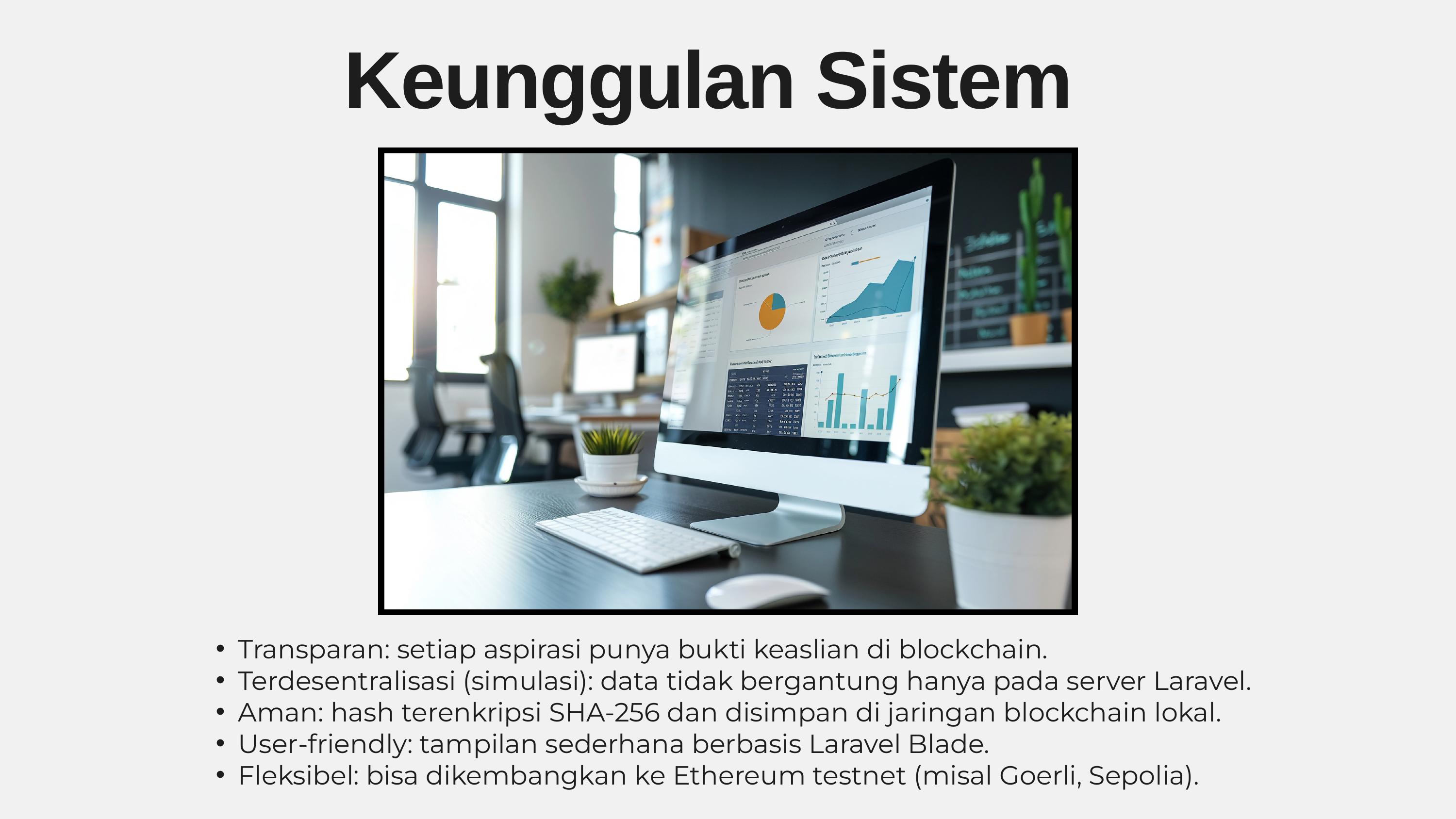

Keunggulan Sistem

Transparan: setiap aspirasi punya bukti keaslian di blockchain.
Terdesentralisasi (simulasi): data tidak bergantung hanya pada server Laravel.
Aman: hash terenkripsi SHA-256 dan disimpan di jaringan blockchain lokal.
User-friendly: tampilan sederhana berbasis Laravel Blade.
Fleksibel: bisa dikembangkan ke Ethereum testnet (misal Goerli, Sepolia).